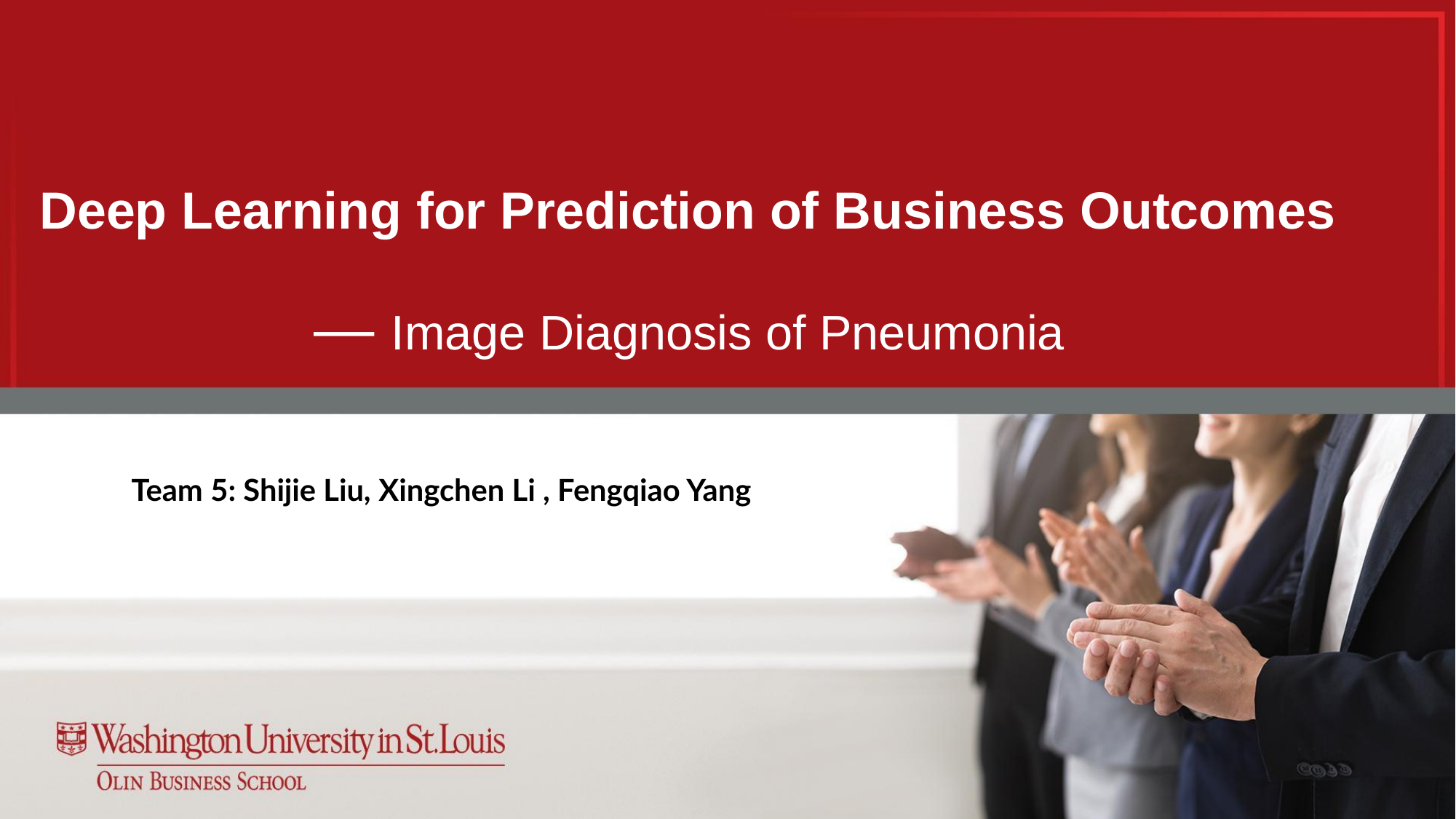

# Deep Learning for Prediction of Business Outcomes

— Image Diagnosis of Pneumonia

Team 5: Shijie Liu, Xingchen Li , Fengqiao Yang